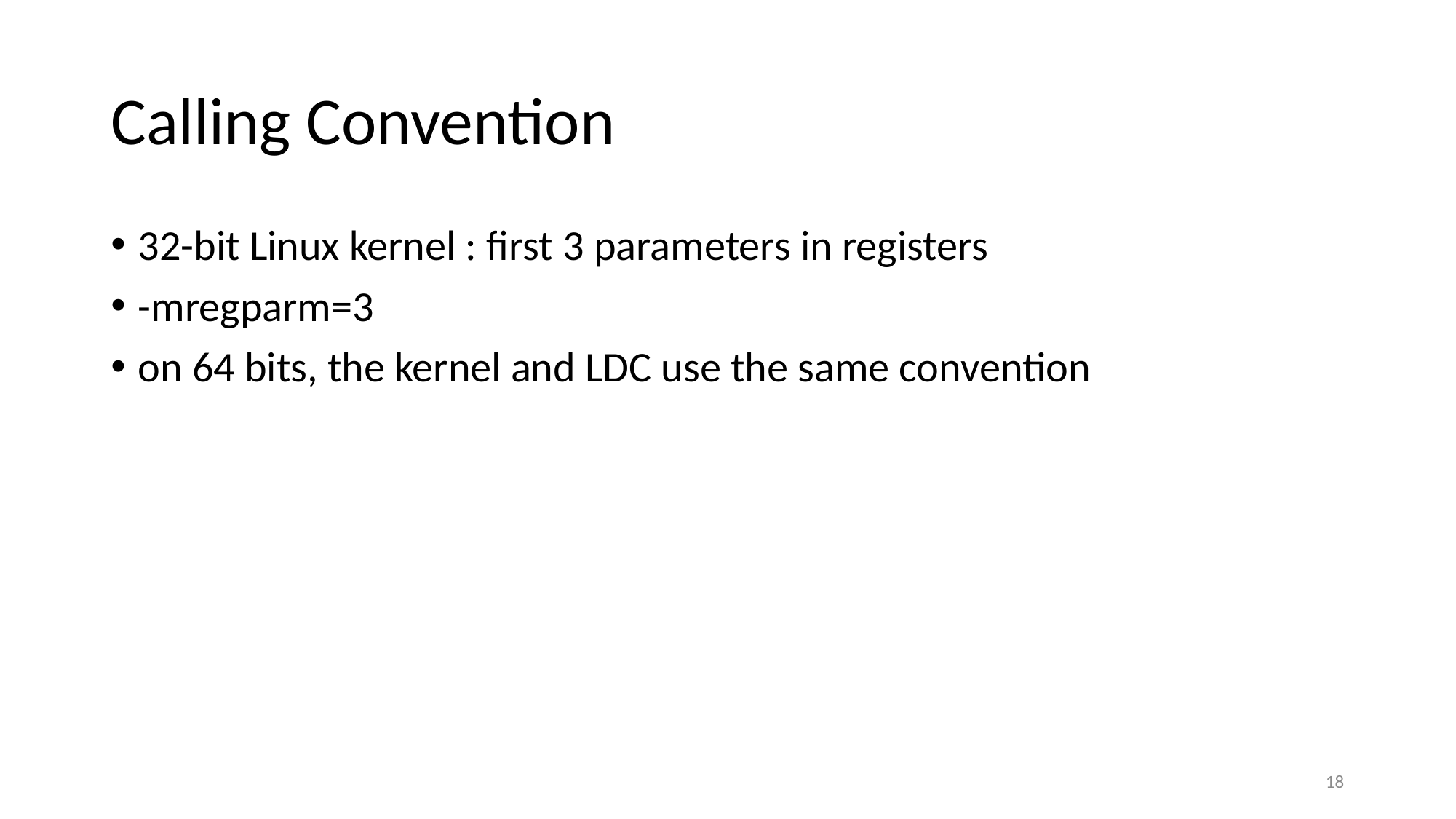

# Calling Convention
32-bit Linux kernel : first 3 parameters in registers
-mregparm=3
on 64 bits, the kernel and LDC use the same convention
18